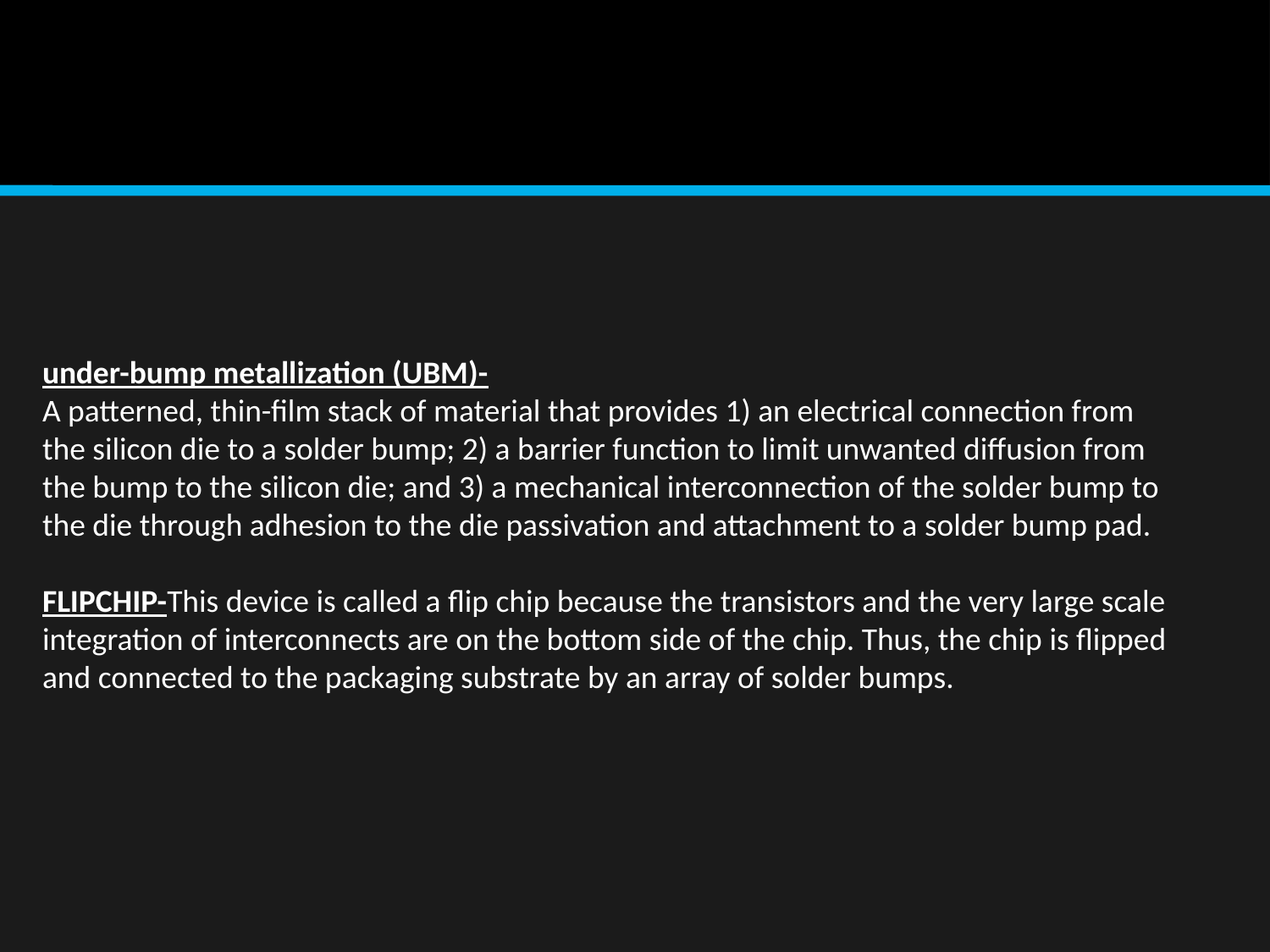

# under-bump metallization (UBM)-
A patterned, thin-film stack of material that provides 1) an electrical connection from the silicon die to a solder bump; 2) a barrier function to limit unwanted diffusion from the bump to the silicon die; and 3) a mechanical interconnection of the solder bump to the die through adhesion to the die passivation and attachment to a solder bump pad.

FLIPCHIP-This device is called a flip chip because the transistors and the very large scale integration of interconnects are on the bottom side of the chip. Thus, the chip is flipped and connected to the packaging substrate by an array of solder bumps.